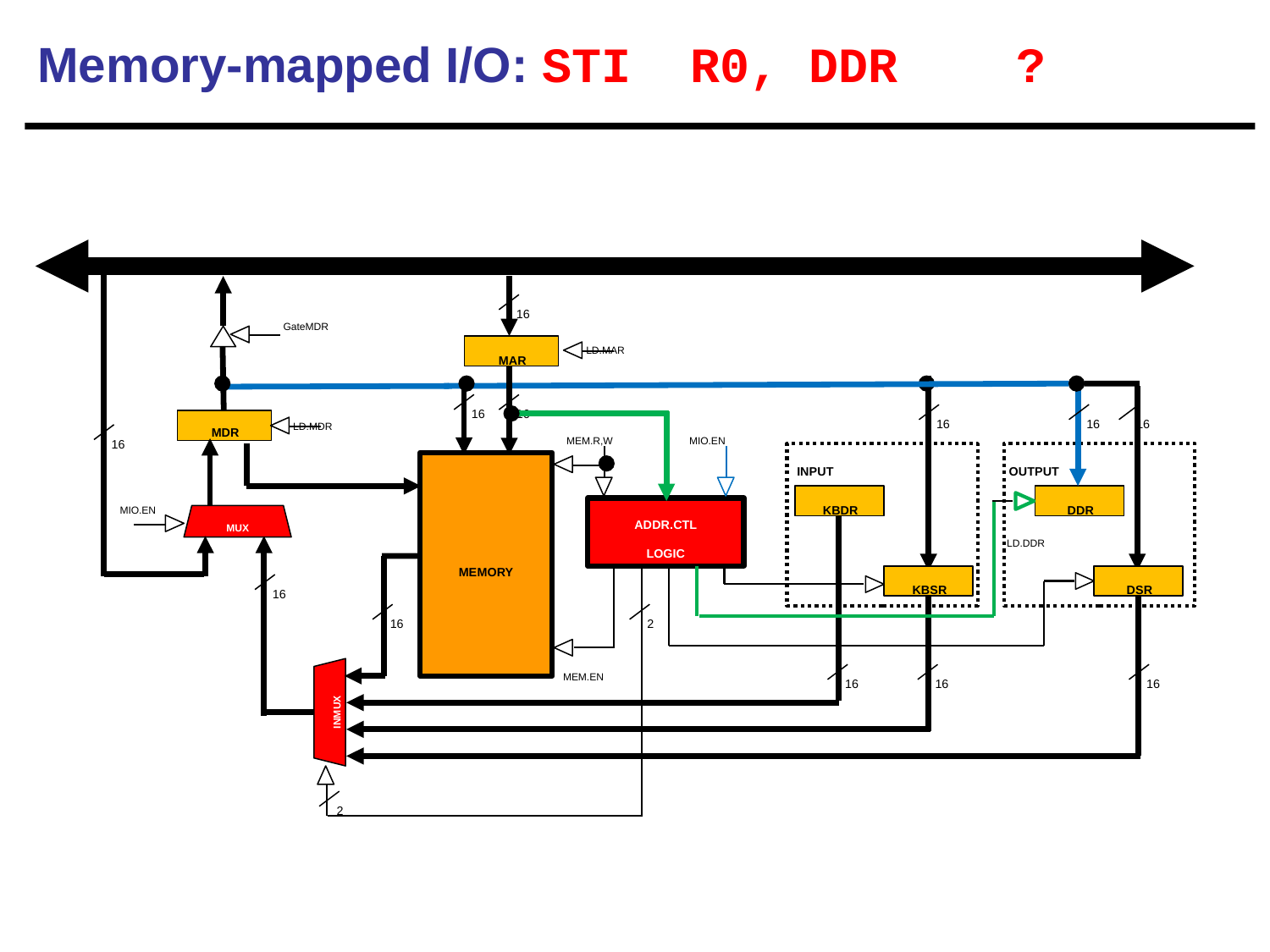

# Memory-mapped I/O: STI  R0, DDR    ?
16
GateMDR

LD.MAR
MAR

16
16
16
16
16
LD.MDR

MDR
MIO.EN
MEM.R,W
16

INPUT
OUTPUT
MEMORY

MIO.EN
KBDR
DDR

ADDR.CTL
LOGIC
MUX

LD.DDR
KBSR
DSR
16

16
2

MEM.EN
16
16
16
INMUX

2

48